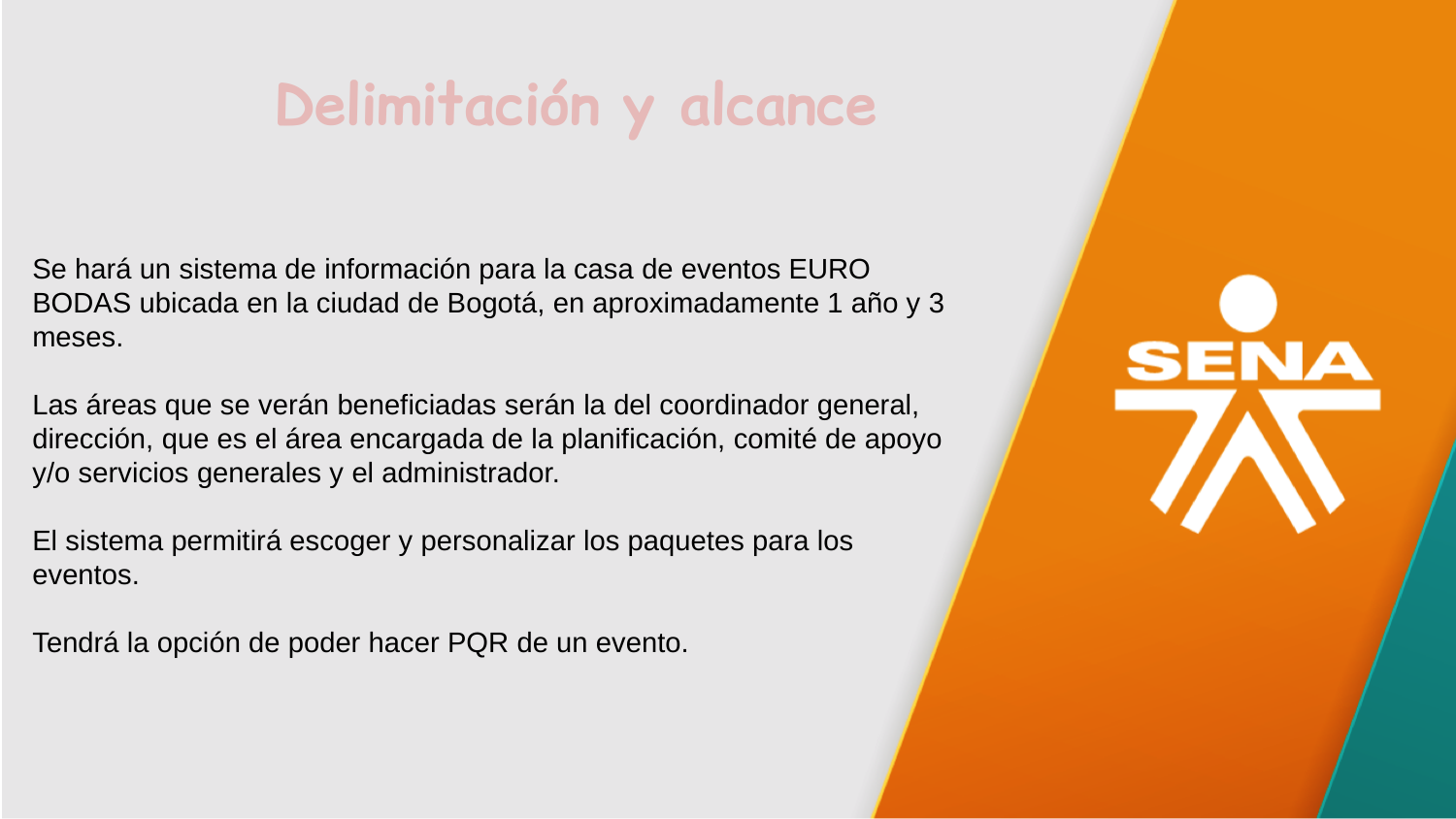

Delimitación y alcance
Se hará un sistema de información para la casa de eventos EURO BODAS ubicada en la ciudad de Bogotá, en aproximadamente 1 año y 3 meses.

Las áreas que se verán beneficiadas serán la del coordinador general, dirección, que es el área encargada de la planificación, comité de apoyo y/o servicios generales y el administrador.

El sistema permitirá escoger y personalizar los paquetes para los eventos.

Tendrá la opción de poder hacer PQR de un evento.